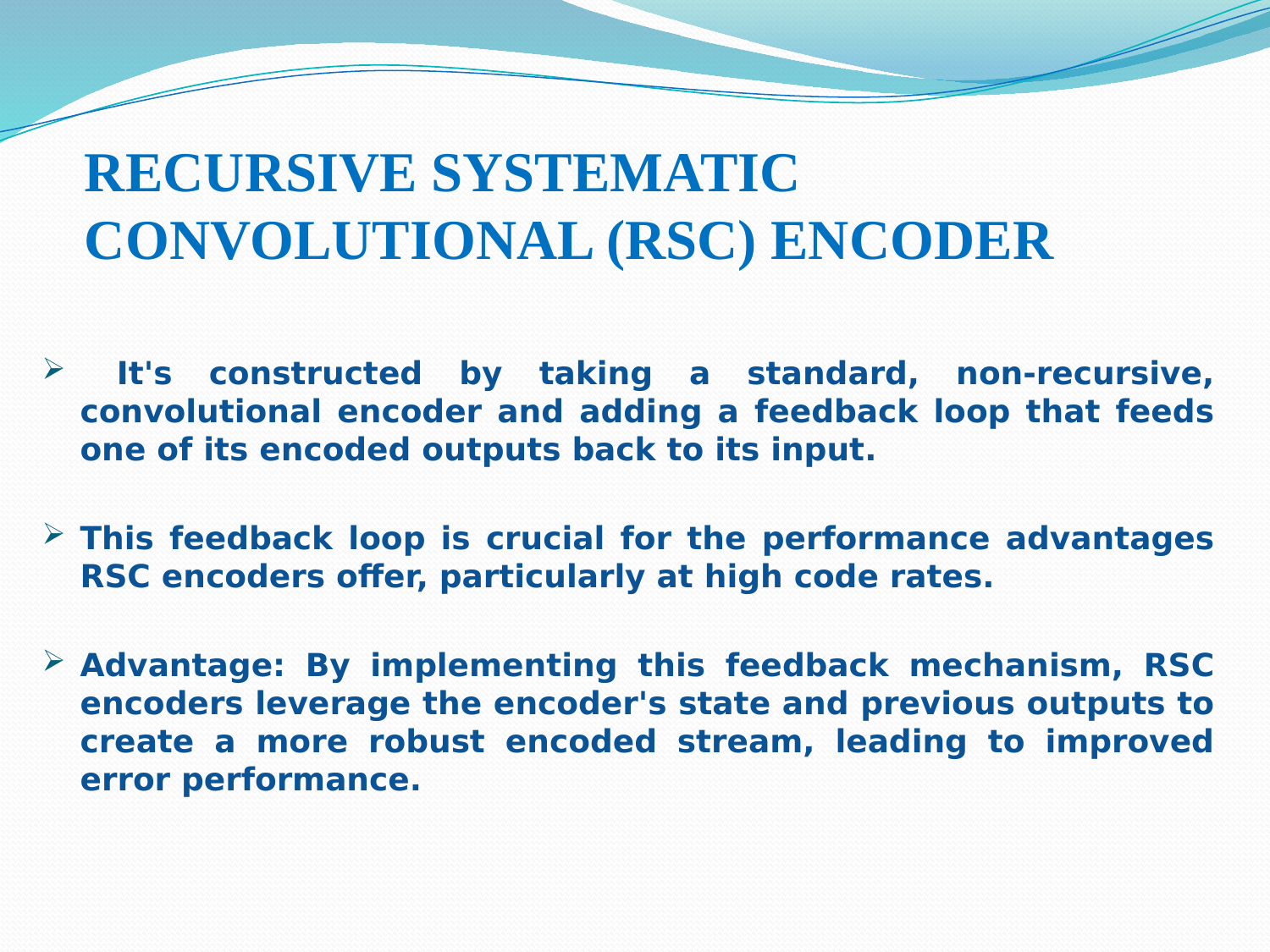

# RECURSIVE SYSTEMATIC CONVOLUTIONAL (RSC) ENCODER
 It's constructed by taking a standard, non-recursive, convolutional encoder and adding a feedback loop that feeds one of its encoded outputs back to its input.

This feedback loop is crucial for the performance advantages RSC encoders offer, particularly at high code rates.

Advantage: By implementing this feedback mechanism, RSC encoders leverage the encoder's state and previous outputs to create a more robust encoded stream, leading to improved error performance.